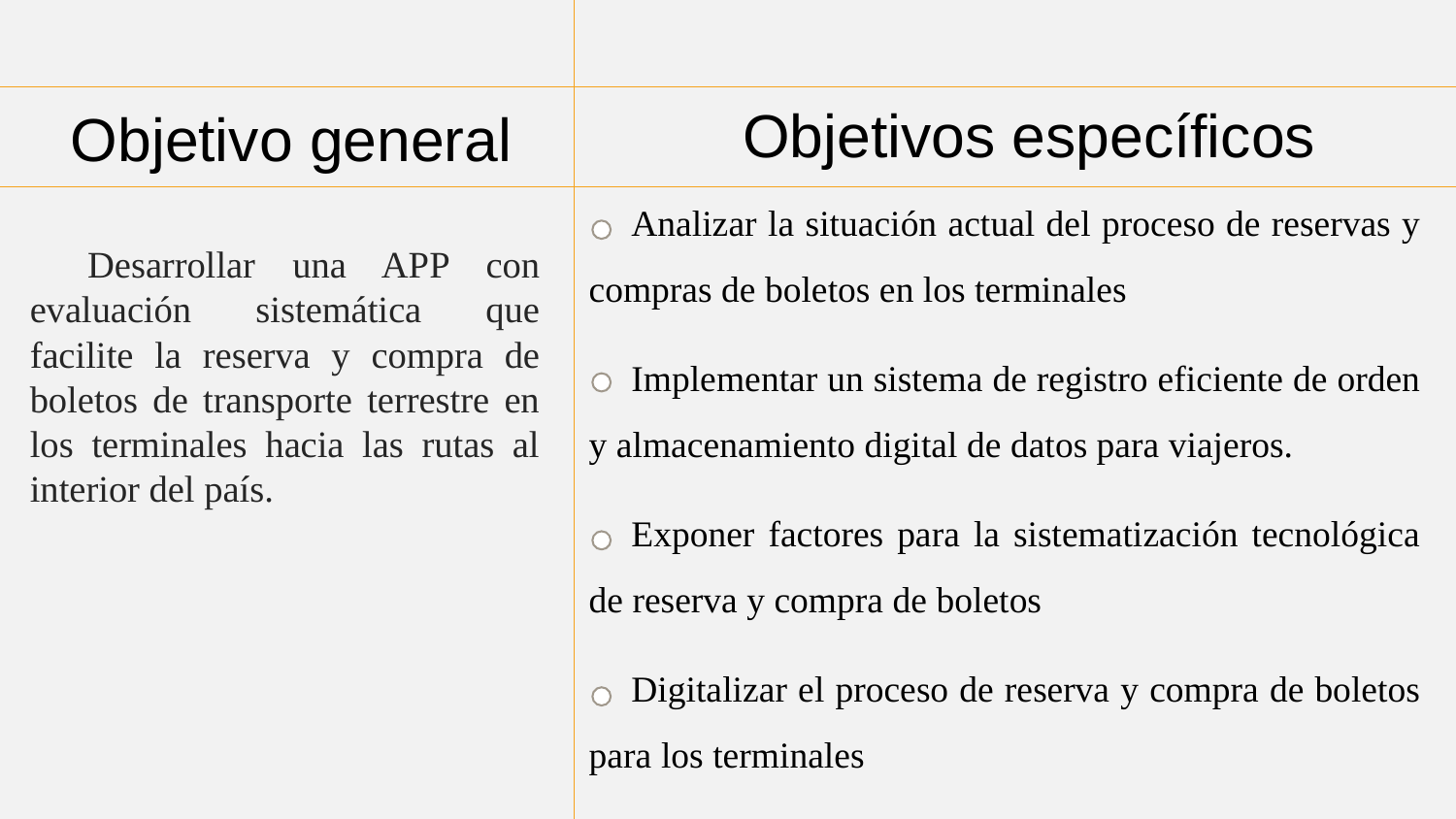

Objetivos específicos
Objetivo general
Analizar la situación actual del proceso de reservas y compras de boletos en los terminales
Implementar un sistema de registro eficiente de orden y almacenamiento digital de datos para viajeros.
Exponer factores para la sistematización tecnológica de reserva y compra de boletos
Digitalizar el proceso de reserva y compra de boletos para los terminales

Desarrollar una APP con evaluación sistemática que facilite la reserva y compra de boletos de transporte terrestre en los terminales hacia las rutas al interior del país.